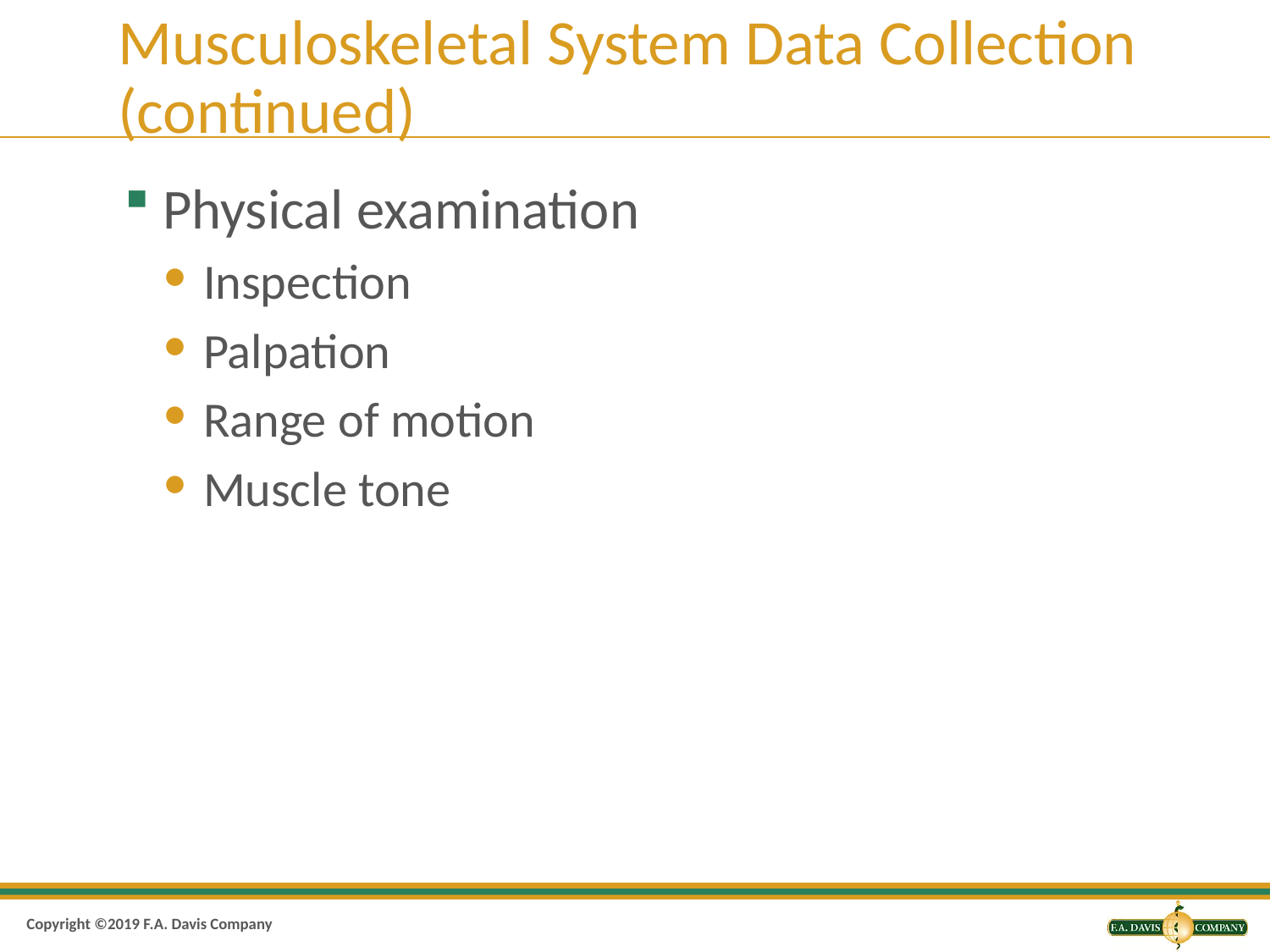

# Musculoskeletal System Data Collection (continued)
Physical examination
Inspection
Palpation
Range of motion
Muscle tone